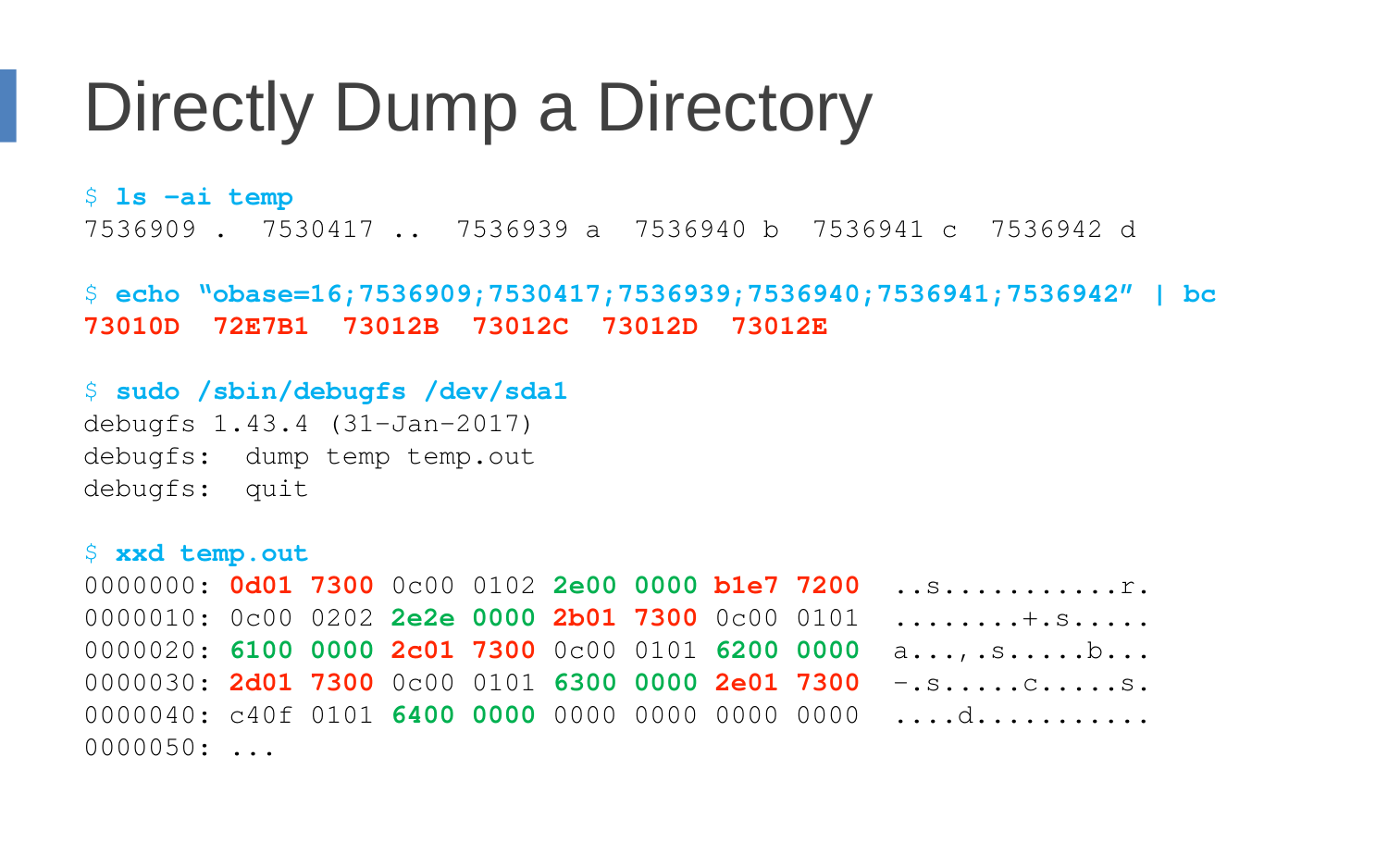

# Directly Dump a Directory
$ ls -ai temp
7536909 .  7530417 ..  7536939 a  7536940 b  7536941 c  7536942 d

$ echo “obase=16;7536909;7530417;7536939;7536940;7536941;7536942” | bc
73010D  72E7B1  73012B  73012C  73012D  73012E

$ sudo /sbin/debugfs /dev/sda1
debugfs 1.43.4 (31-Jan-2017)
debugfs:  dump temp temp.out
debugfs:  quit

$ xxd temp.out
0000000: 0d01 7300 0c00 0102 2e00 0000 b1e7 7200  ..s...........r.
0000010: 0c00 0202 2e2e 0000 2b01 7300 0c00 0101  ........+.s.....
0000020: 6100 0000 2c01 7300 0c00 0101 6200 0000  a...,.s.....b...
0000030: 2d01 7300 0c00 0101 6300 0000 2e01 7300  -.s.....c.....s.
0000040: c40f 0101 6400 0000 0000 0000 0000 0000  ....d...........
0000050: ...